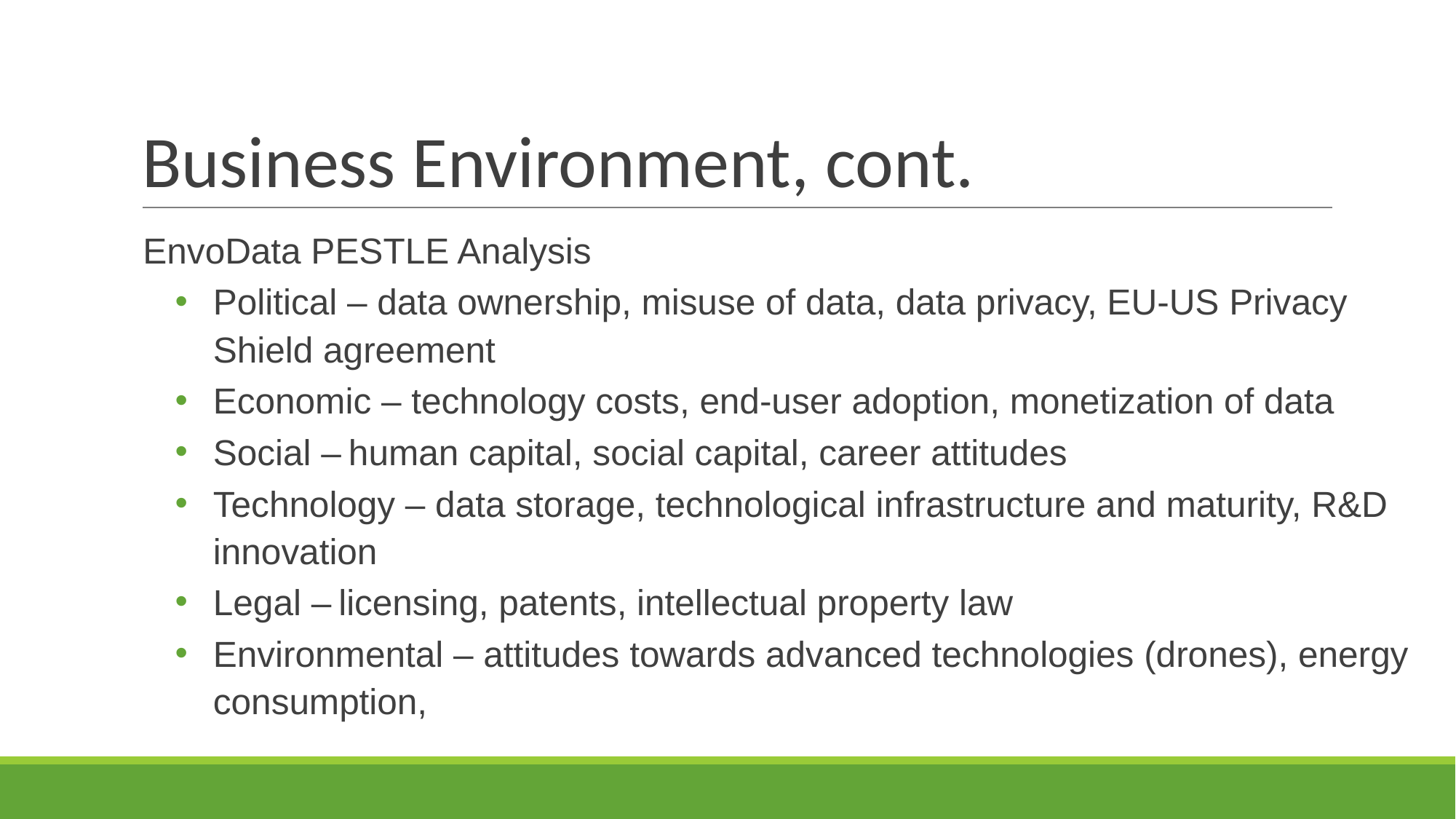

# Business Environment, cont.
EnvoData PESTLE Analysis
Political – data ownership, misuse of data, data privacy, EU-US Privacy Shield agreement
Economic – technology costs, end-user adoption, monetization of data
Social – human capital, social capital, career attitudes
Technology – data storage, technological infrastructure and maturity, R&D innovation
Legal – licensing, patents, intellectual property law
Environmental – attitudes towards advanced technologies (drones), energy consumption,